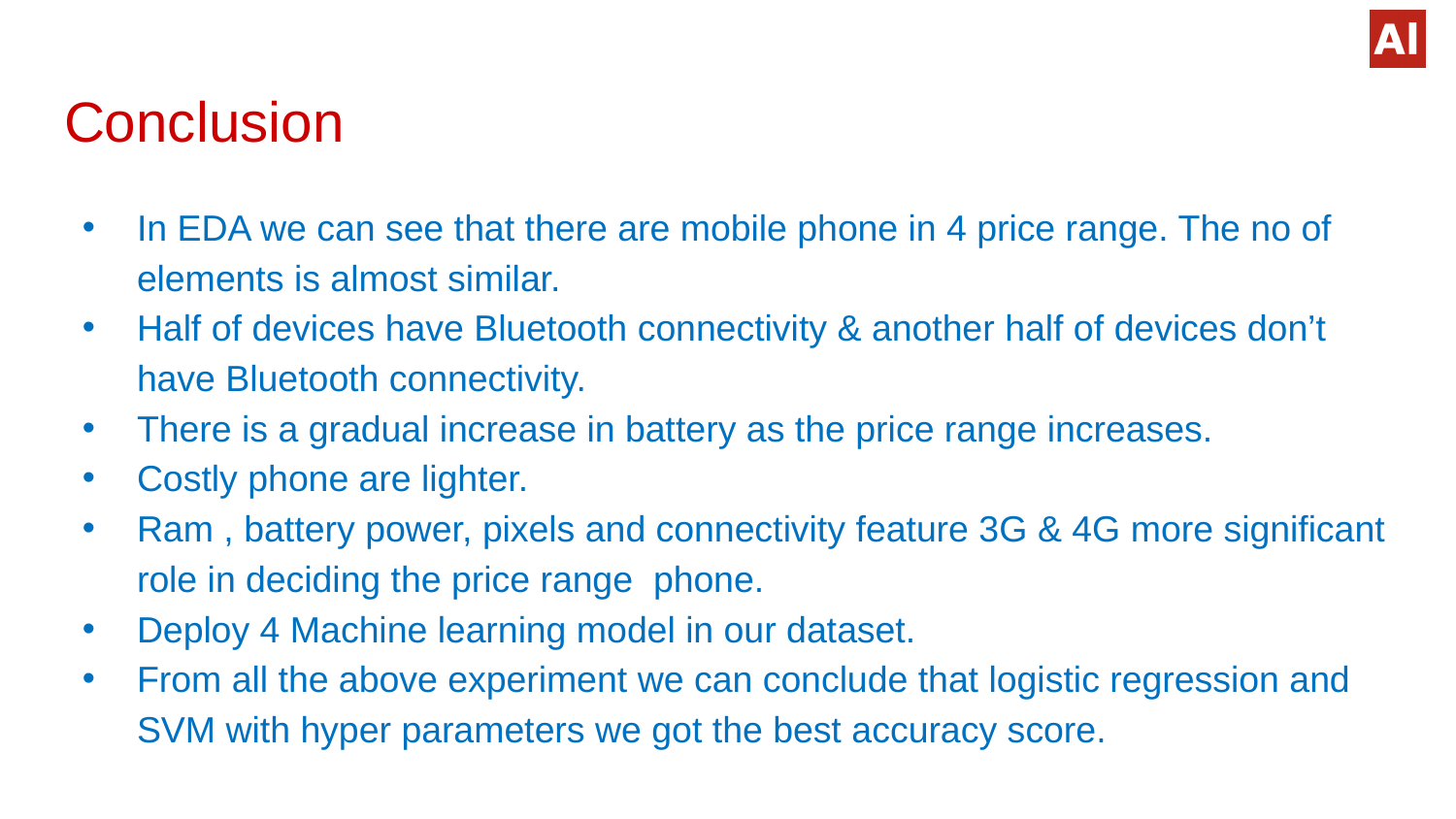

# Conclusion
In EDA we can see that there are mobile phone in 4 price range. The no of elements is almost similar.
Half of devices have Bluetooth connectivity & another half of devices don’t have Bluetooth connectivity.
There is a gradual increase in battery as the price range increases.
Costly phone are lighter.
Ram , battery power, pixels and connectivity feature 3G & 4G more significant role in deciding the price range  phone.
Deploy 4 Machine learning model in our dataset.
From all the above experiment we can conclude that logistic regression and SVM with hyper parameters we got the best accuracy score.